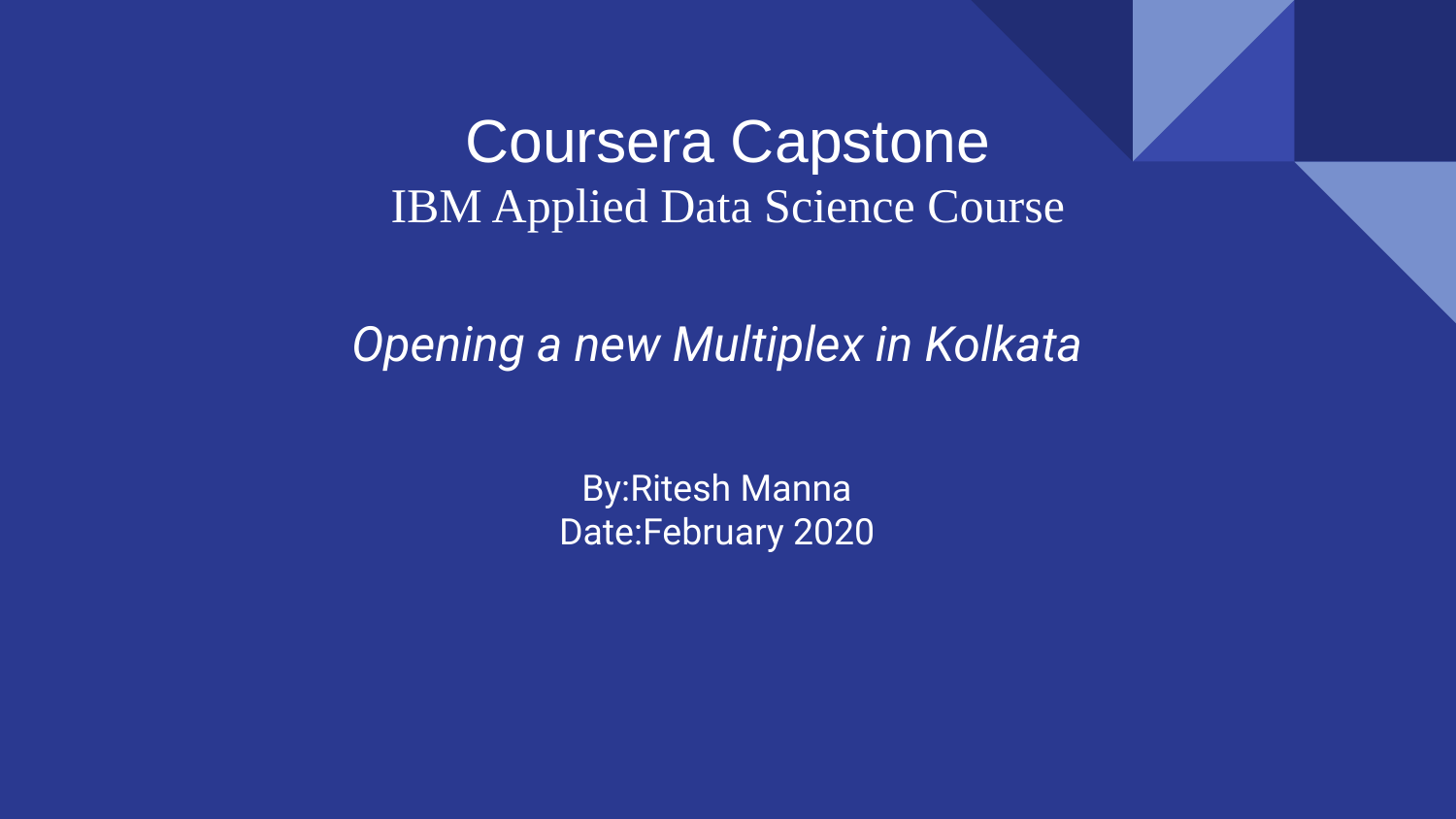

# Coursera Capstone
IBM Applied Data Science Course
Opening a new Multiplex in Kolkata

By:Ritesh Manna
Date:February 2020